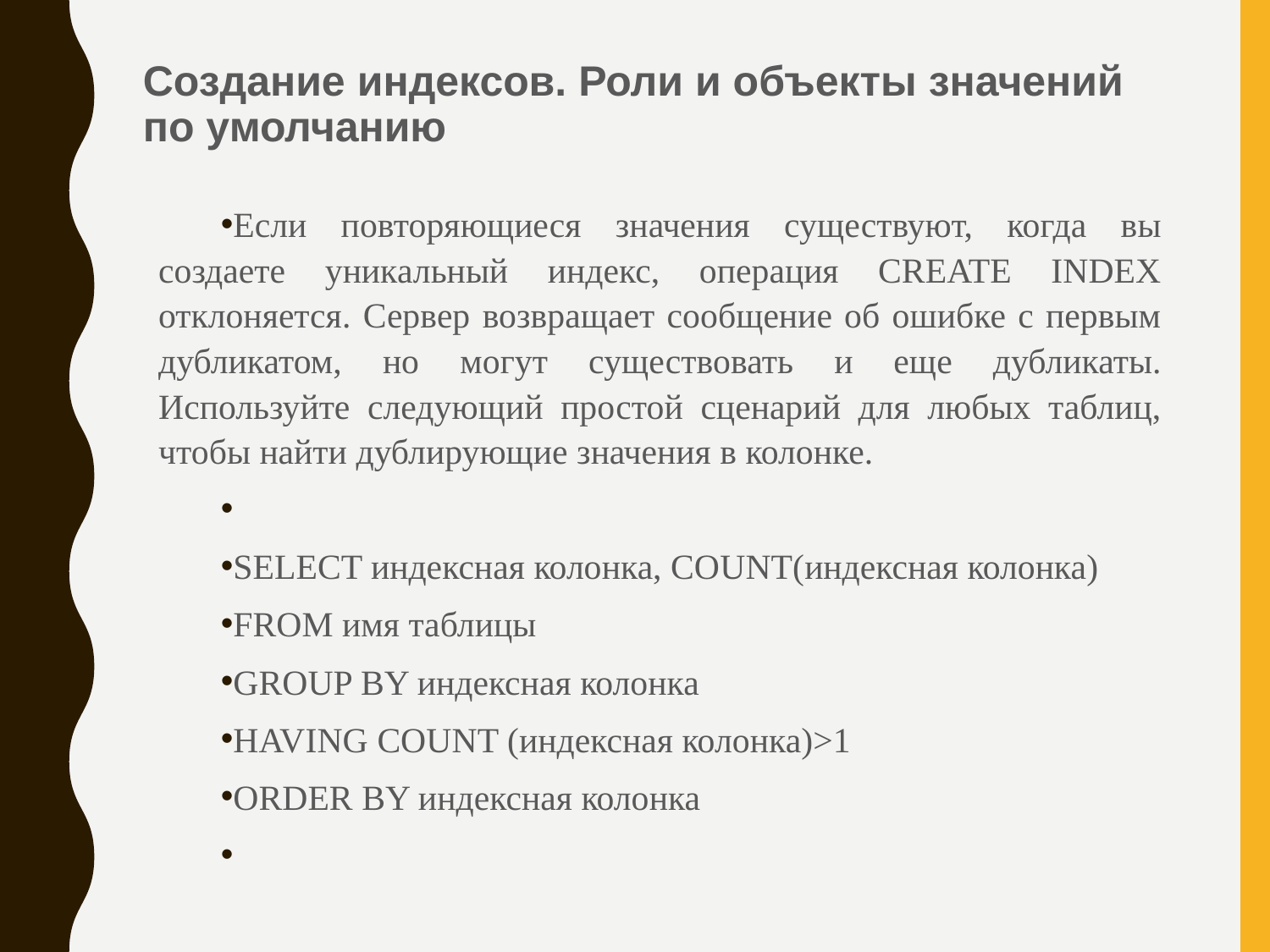

# Создание индексов. Роли и объекты значений по умолчанию
Если повторяющиеся значения существуют, когда вы создаете уникальный индекс, операция CREATE INDEX отклоняется. Сервер возвращает сообщение об ошибке с первым дубликатом, но могут существовать и еще дубликаты. Используйте следующий простой сценарий для любых таблиц, чтобы найти дублирующие значения в колонке.

SELECT индексная колонка, COUNT(индексная колонка)
FROM имя таблицы
GROUP BY индексная колонка
HAVING COUNT (индексная колонка)>1
ORDER BY индексная колонка